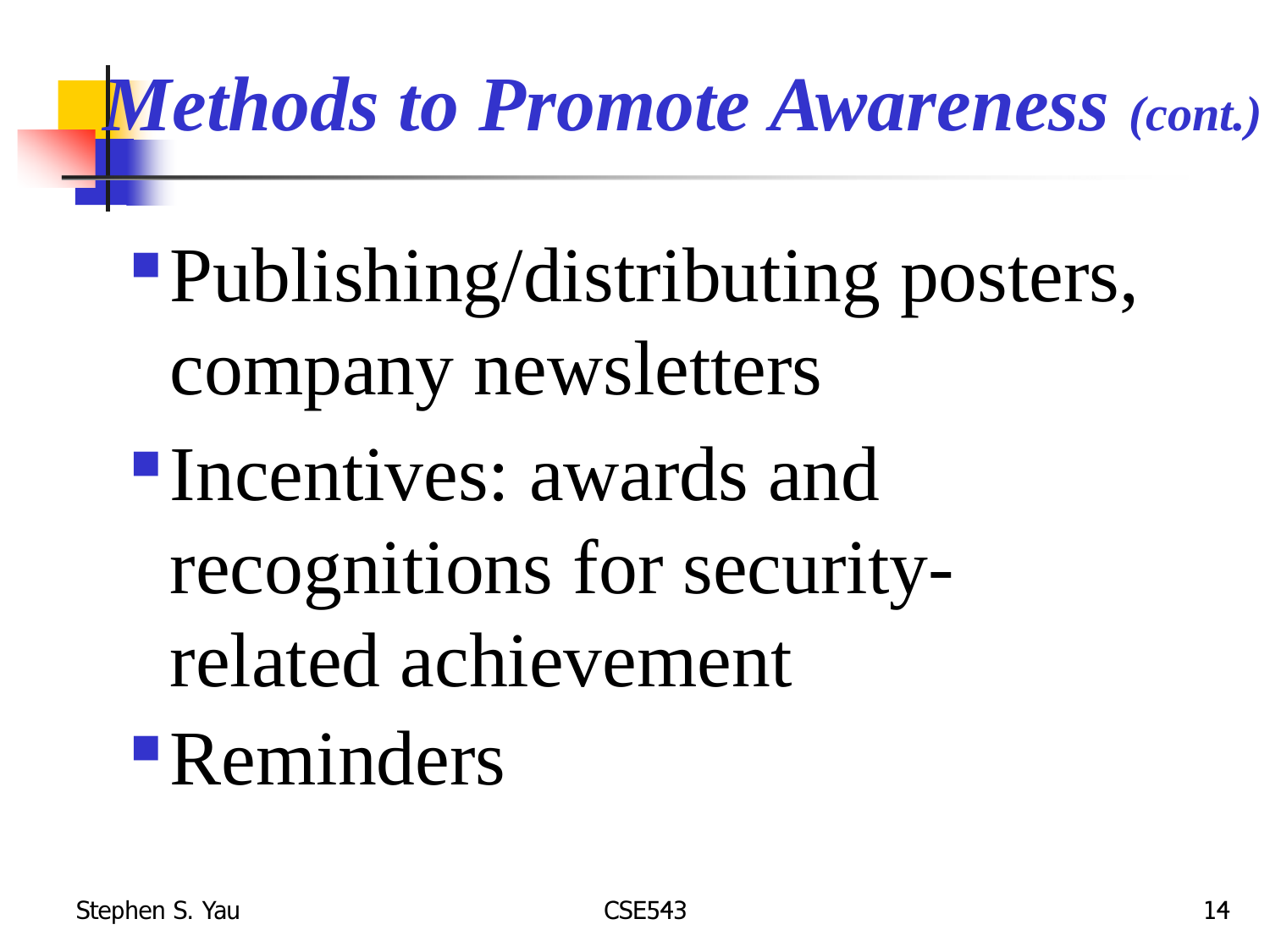

# Methods to Promote Awareness (cont.)
Publishing/distributing posters, company newsletters
Incentives: awards and recognitions for security-related achievement
Reminders
CSE543
14
Stephen S. Yau